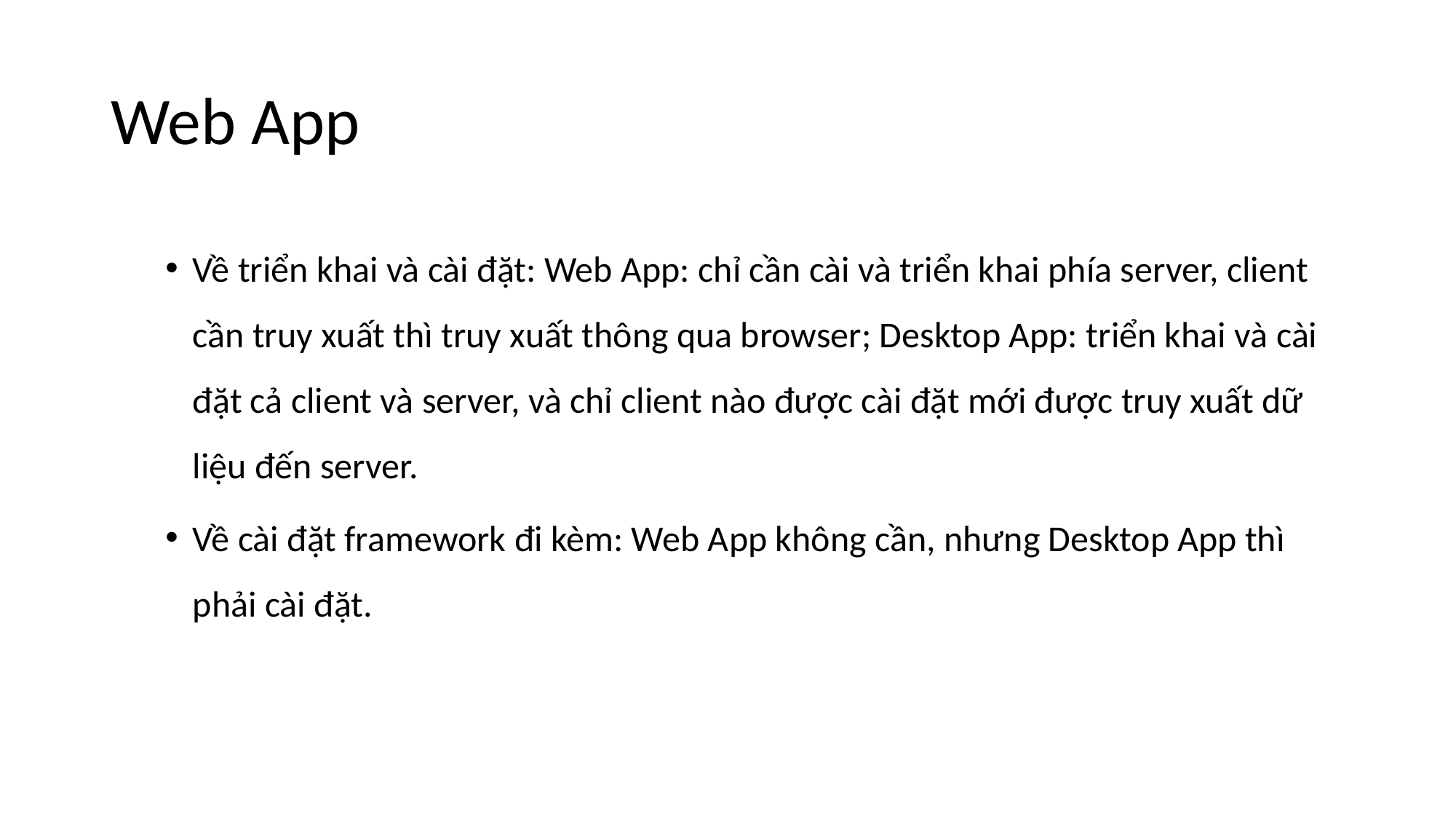

# Web App
Về triển khai và cài đặt: Web App: chỉ cần cài và triển khai phía server, client cần truy xuất thì truy xuất thông qua browser; Desktop App: triển khai và cài đặt cả client và server, và chỉ client nào được cài đặt mới được truy xuất dữ liệu đến server.
Về cài đặt framework đi kèm: Web App không cần, nhưng Desktop App thì phải cài đặt.